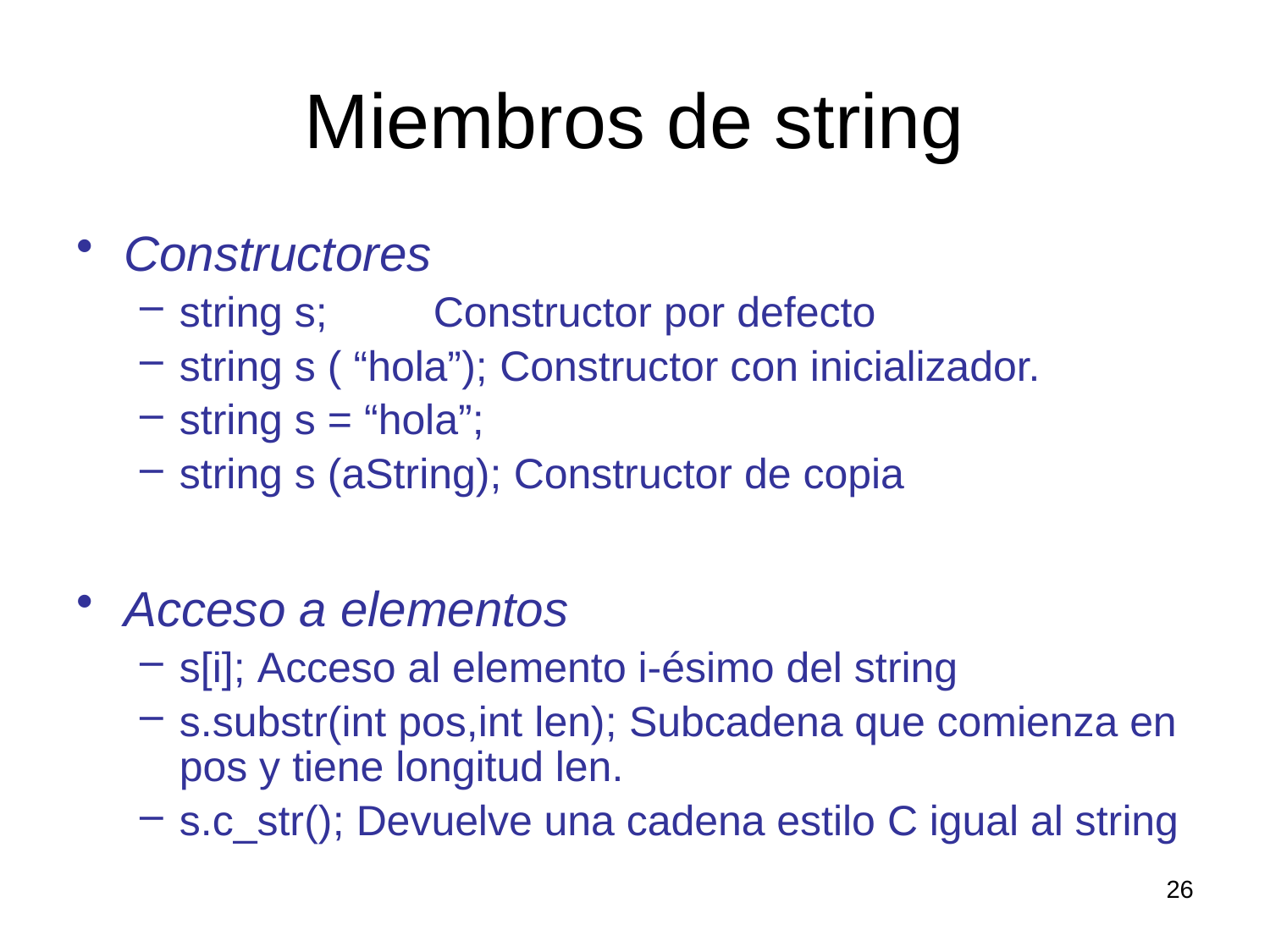

# Miembros de string
Constructores
string s;	Constructor por defecto
string s ( “hola”); Constructor con inicializador.
string s = “hola”;
string s (aString); Constructor de copia

Acceso a elementos
s[i]; Acceso al elemento i-ésimo del string
s.substr(int pos,int len); Subcadena que comienza en pos y tiene longitud len.
s.c_str(); Devuelve una cadena estilo C igual al string
26